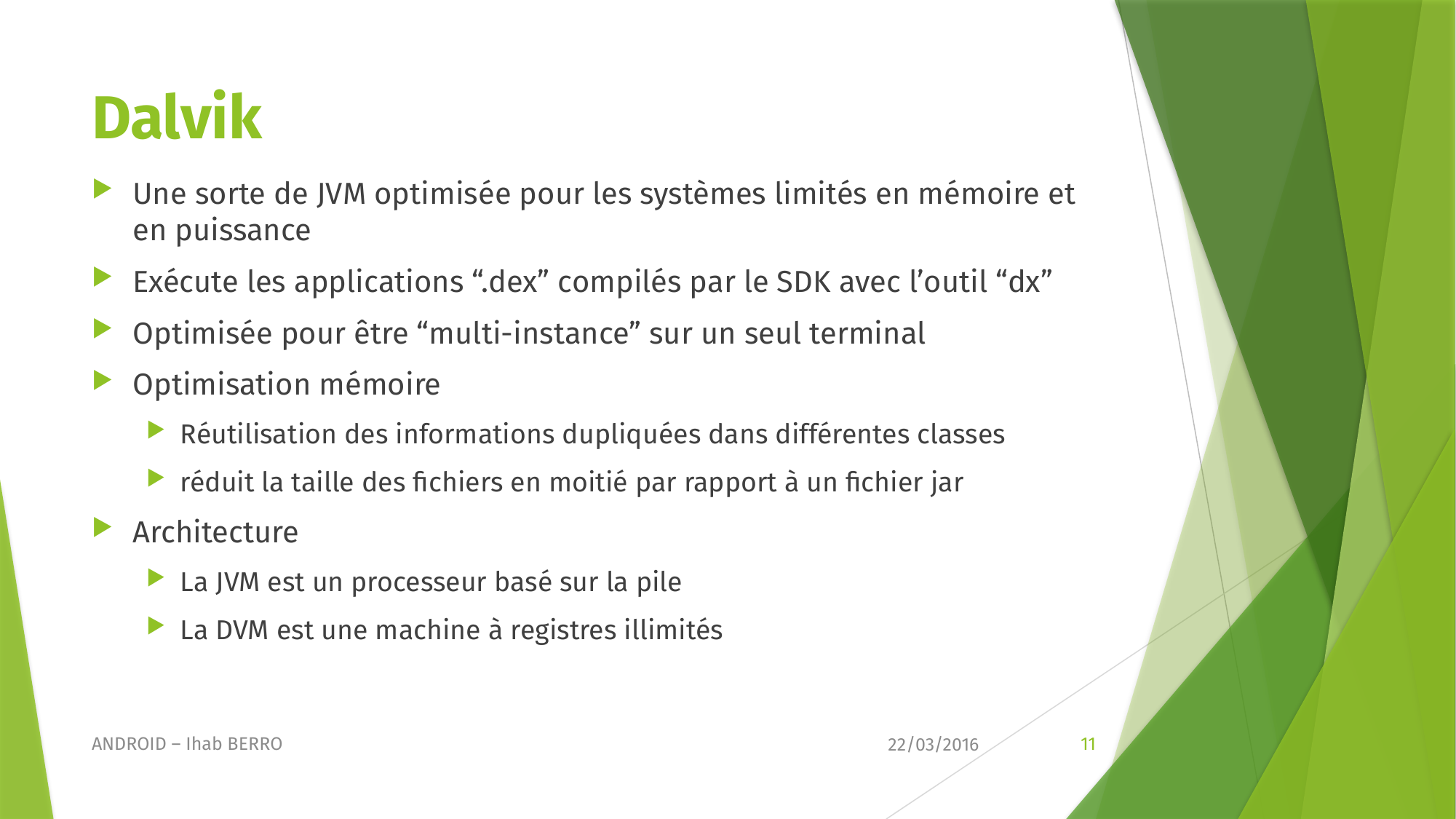

# Dalvik
Une sorte de JVM optimisée pour les systèmes limités en mémoire et en puissance
Exécute les applications “.dex” compilés par le SDK avec l’outil “dx”
Optimisée pour être “multi-instance” sur un seul terminal
Optimisation mémoire
Réutilisation des informations dupliquées dans différentes classes
réduit la taille des fichiers en moitié par rapport à un fichier jar
Architecture
La JVM est un processeur basé sur la pile
La DVM est une machine à registres illimités

ANDROID – Ihab BERRO
22/03/2016
11